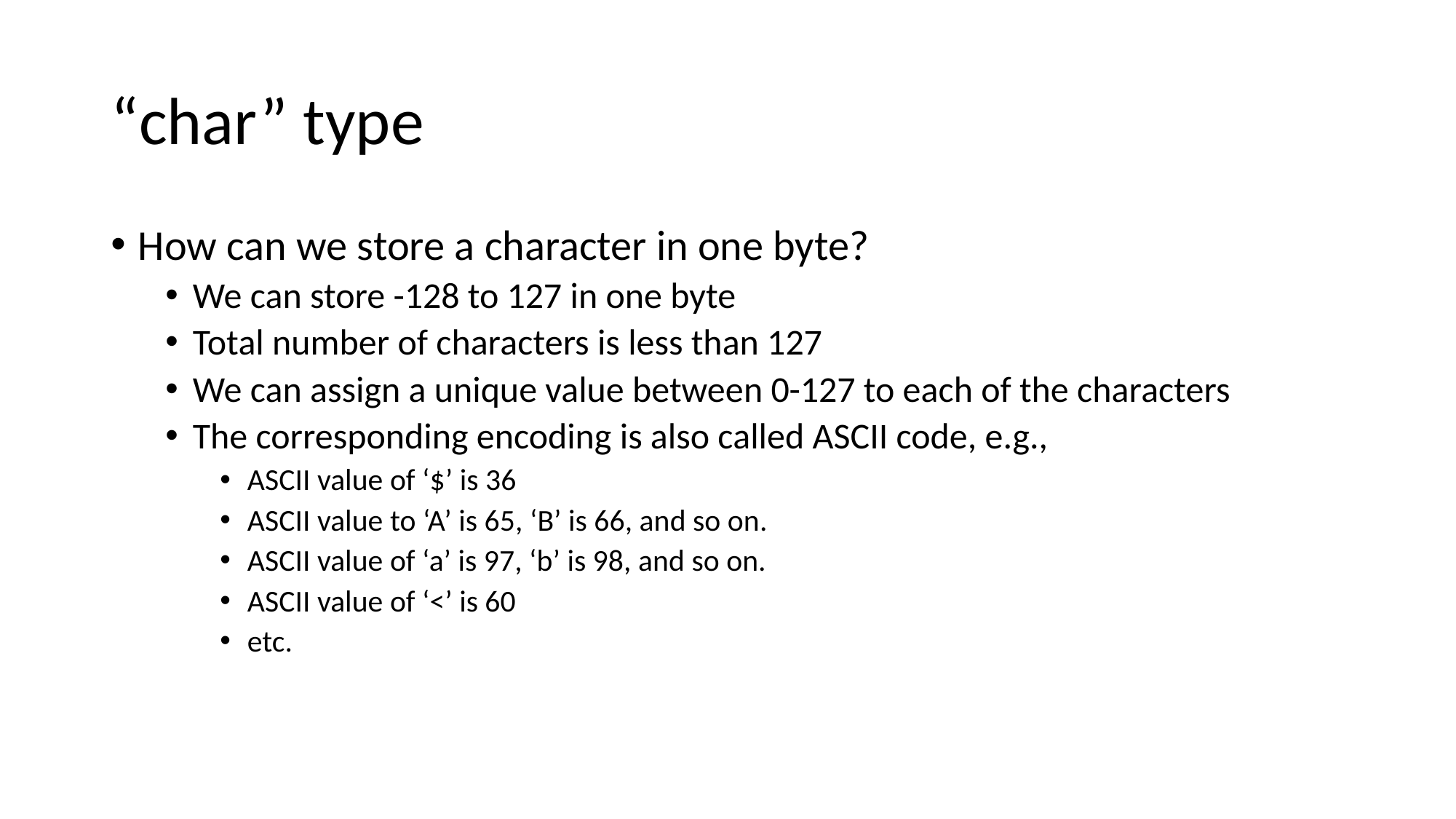

# “char” type
How can we store a character in one byte?
We can store -128 to 127 in one byte
Total number of characters is less than 127
We can assign a unique value between 0-127 to each of the characters
The corresponding encoding is also called ASCII code, e.g.,
ASCII value of ‘$’ is 36
ASCII value to ‘A’ is 65, ‘B’ is 66, and so on.
ASCII value of ‘a’ is 97, ‘b’ is 98, and so on.
ASCII value of ‘<’ is 60
etc.